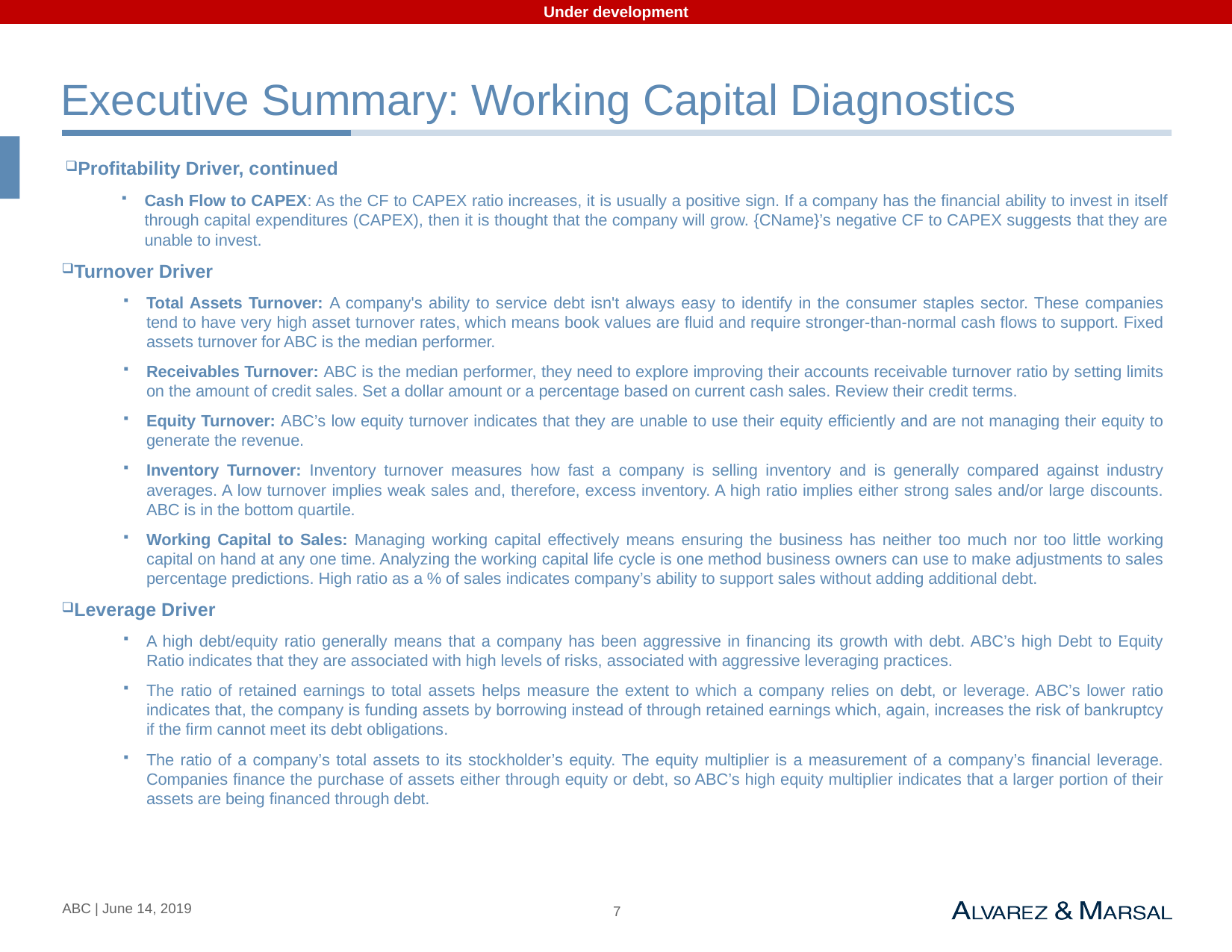

Under development
# Executive Summary: Working Capital Diagnostics
Profitability Driver, continued
Cash Flow to CAPEX: As the CF to CAPEX ratio increases, it is usually a positive sign. If a company has the financial ability to invest in itself through capital expenditures (CAPEX), then it is thought that the company will grow. {CName}’s negative CF to CAPEX suggests that they are unable to invest.
Turnover Driver
Total Assets Turnover: A company's ability to service debt isn't always easy to identify in the consumer staples sector. These companies tend to have very high asset turnover rates, which means book values are fluid and require stronger-than-normal cash flows to support. Fixed assets turnover for ABC is the median performer.
Receivables Turnover: ABC is the median performer, they need to explore improving their accounts receivable turnover ratio by setting limits on the amount of credit sales. Set a dollar amount or a percentage based on current cash sales. Review their credit terms.
Equity Turnover: ABC’s low equity turnover indicates that they are unable to use their equity efficiently and are not managing their equity to generate the revenue.
Inventory Turnover: Inventory turnover measures how fast a company is selling inventory and is generally compared against industry averages. A low turnover implies weak sales and, therefore, excess inventory. A high ratio implies either strong sales and/or large discounts. ABC is in the bottom quartile.
Working Capital to Sales: Managing working capital effectively means ensuring the business has neither too much nor too little working capital on hand at any one time. Analyzing the working capital life cycle is one method business owners can use to make adjustments to sales percentage predictions. High ratio as a % of sales indicates company’s ability to support sales without adding additional debt.
Leverage Driver
A high debt/equity ratio generally means that a company has been aggressive in financing its growth with debt. ABC’s high Debt to Equity Ratio indicates that they are associated with high levels of risks, associated with aggressive leveraging practices.
The ratio of retained earnings to total assets helps measure the extent to which a company relies on debt, or leverage. ABC’s lower ratio indicates that, the company is funding assets by borrowing instead of through retained earnings which, again, increases the risk of bankruptcy if the firm cannot meet its debt obligations.
The ratio of a company’s total assets to its stockholder’s equity. The equity multiplier is a measurement of a company’s financial leverage. Companies finance the purchase of assets either through equity or debt, so ABC’s high equity multiplier indicates that a larger portion of their assets are being financed through debt.